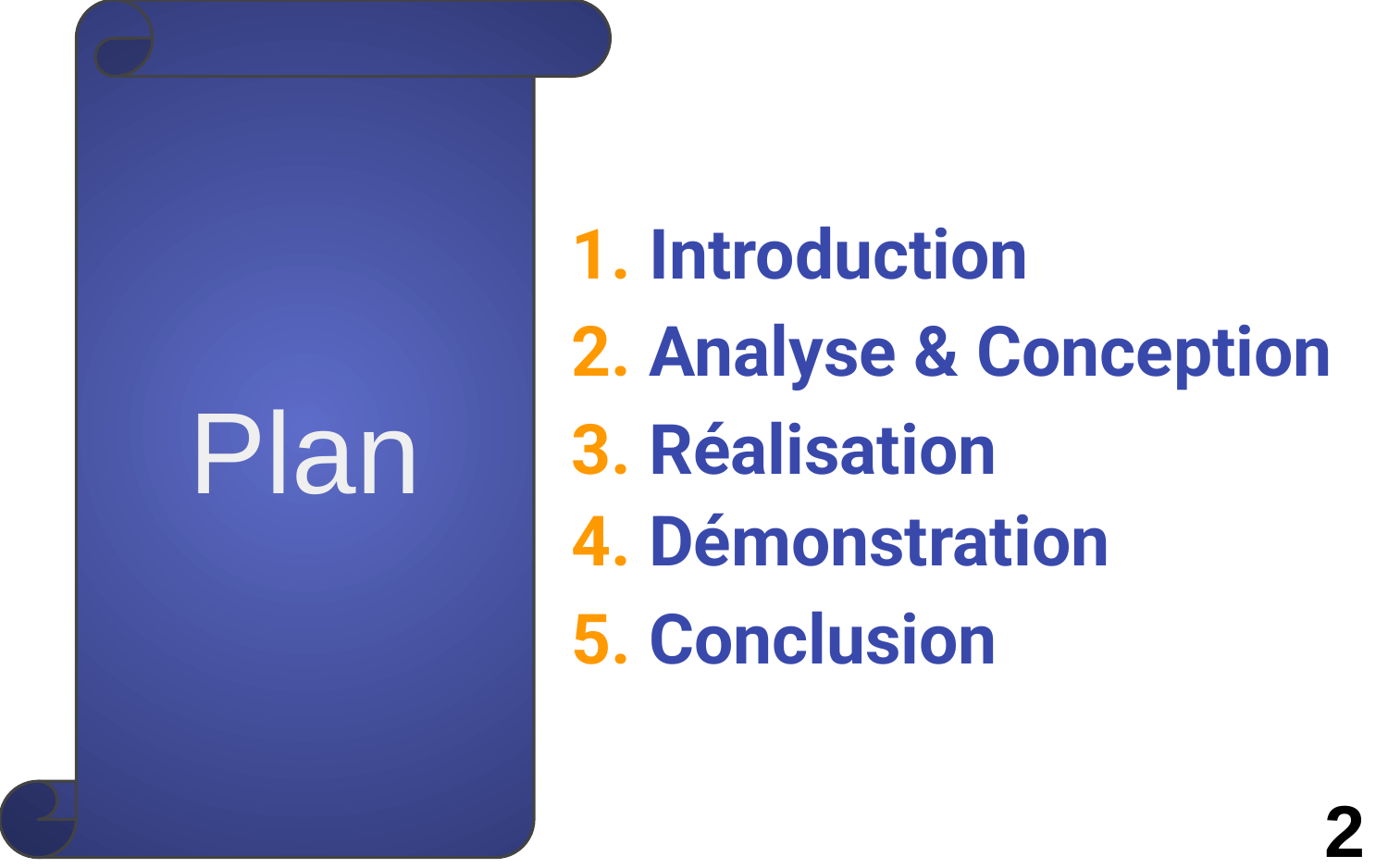

Plan
1. Introduction
2. Analyse & Conception
3. Réalisation
4. Démonstration
5. Conclusion
2